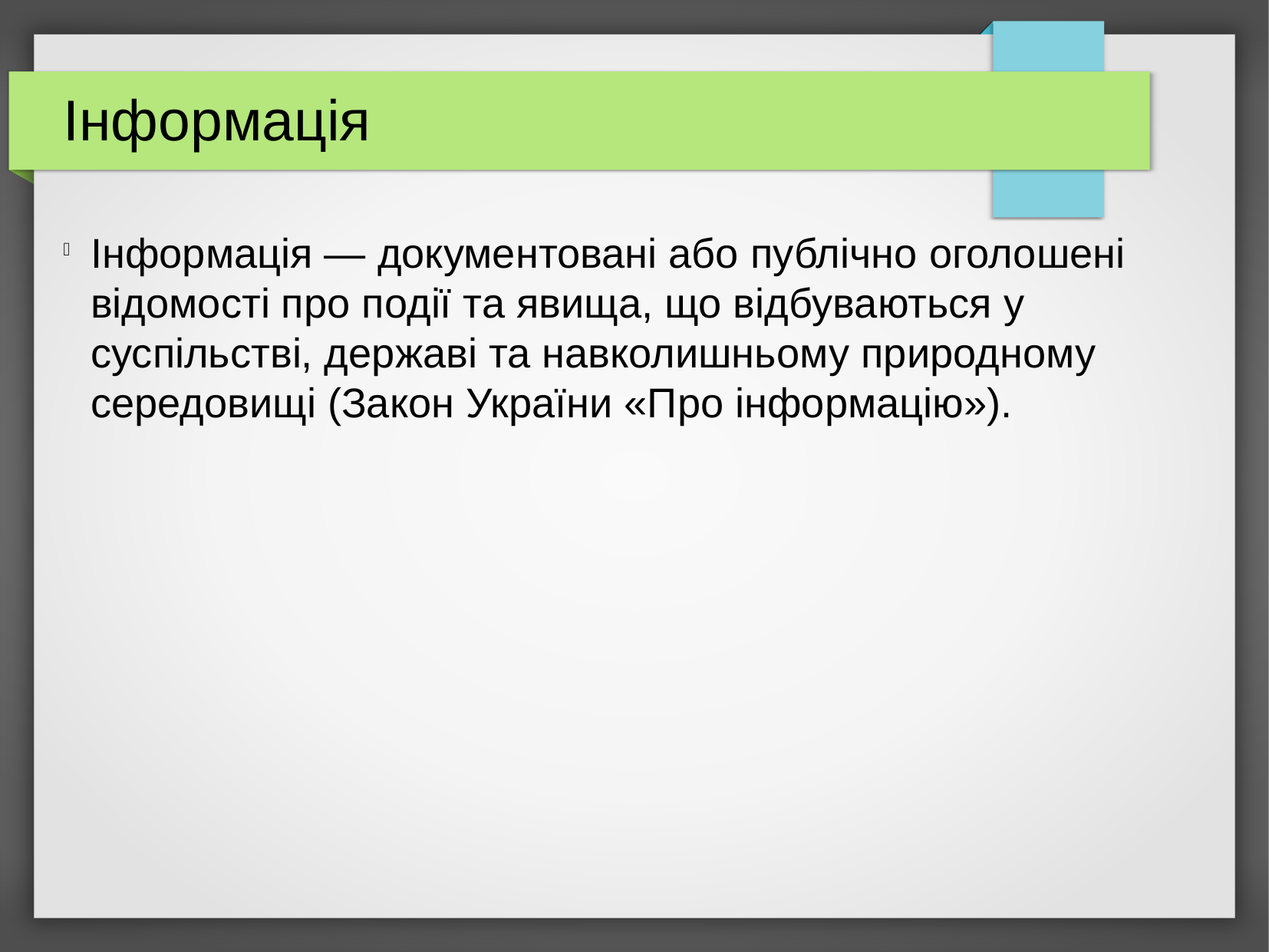

Інформація
Інформація — документовані або публічно оголошені відомості про події та явища, що відбуваються у суспільстві, державі та навколишньому природному середовищі (Закон України «Про інформацію»).